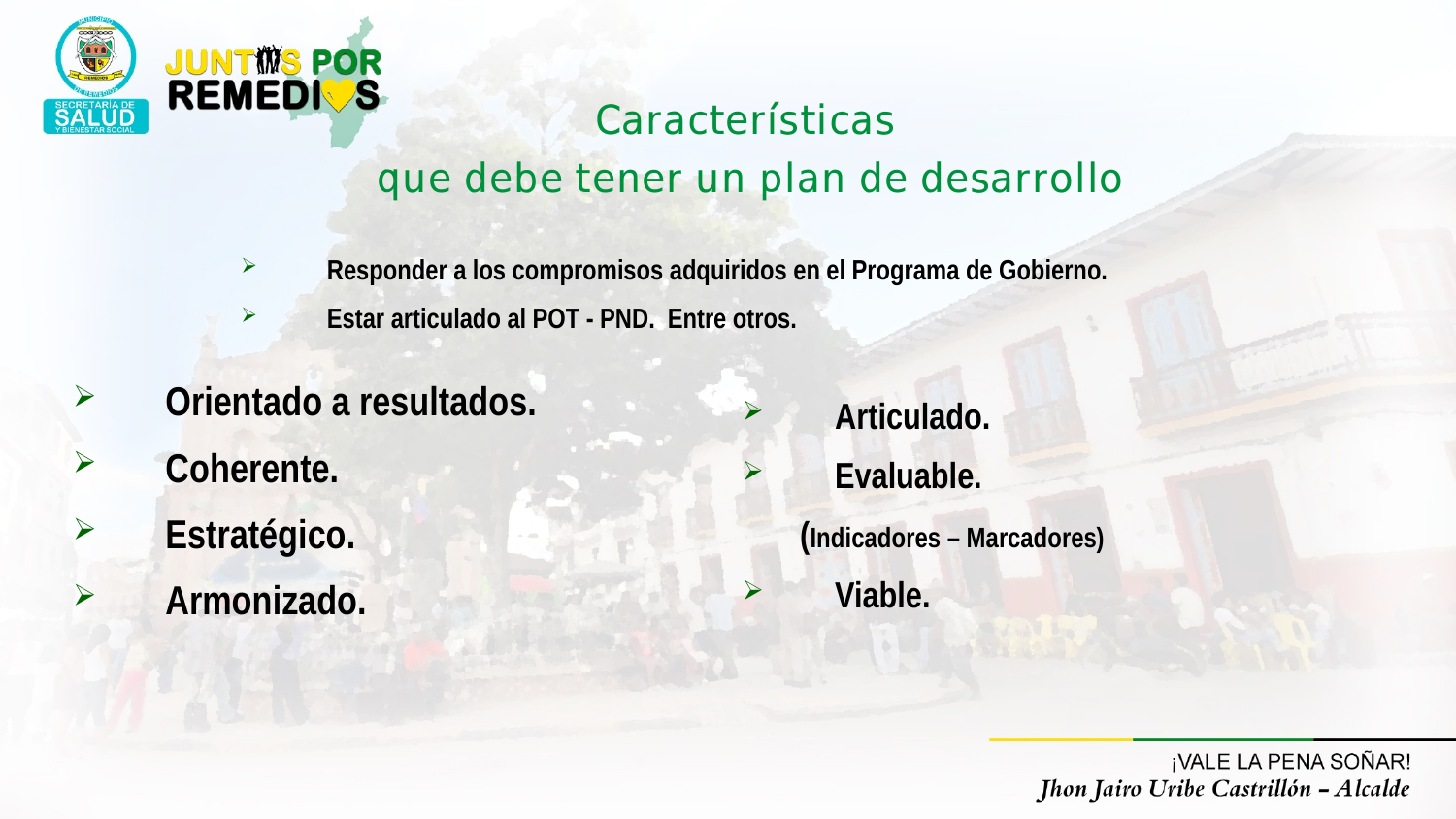

Características
que debe tener un plan de desarrollo
Responder a los compromisos adquiridos en el Programa de Gobierno.
Estar articulado al POT - PND.  Entre otros.
Orientado a resultados.
Coherente.
Estratégico.
Armonizado.

Articulado.
Evaluable.
       (Indicadores – Marcadores)
Viable.